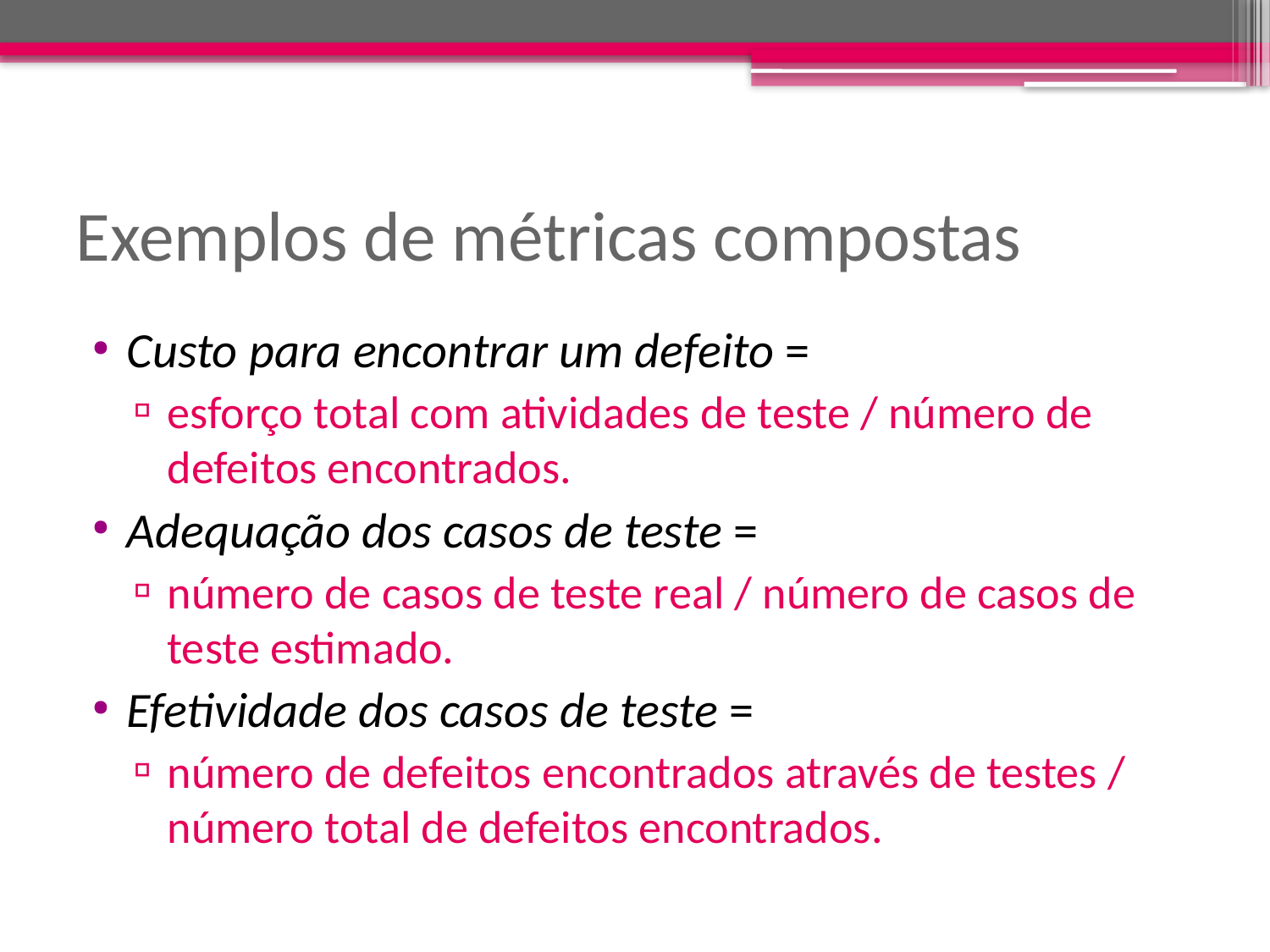

# Exemplos de métricas compostas
Custo para encontrar um defeito =
esforço total com atividades de teste / número de defeitos encontrados.
Adequação dos casos de teste =
número de casos de teste real / número de casos de teste estimado.
Efetividade dos casos de teste =
número de defeitos encontrados através de testes / número total de defeitos encontrados.